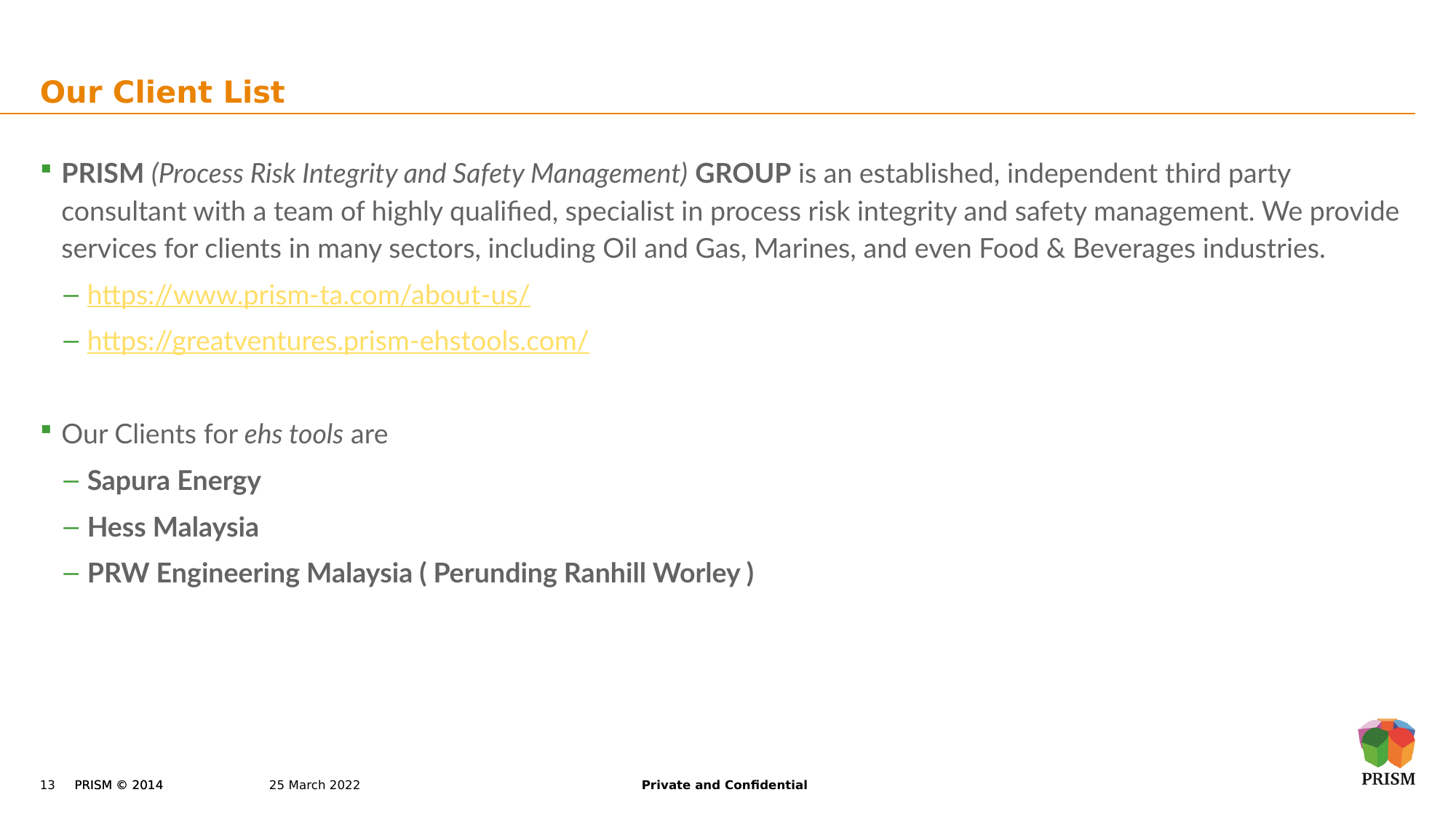

# Our Client List
PRISM (Process Risk Integrity and Safety Management) GROUP is an established, independent third party consultant with a team of highly qualified, specialist in process risk integrity and safety management. We provide services for clients in many sectors, including Oil and Gas, Marines, and even Food & Beverages industries.
https://www.prism-ta.com/about-us/
https://greatventures.prism-ehstools.com/

Our Clients for ehs tools are
Sapura Energy
Hess Malaysia
PRW Engineering Malaysia ( Perunding Ranhill Worley )
13
25 March 2022
Private and Confidential